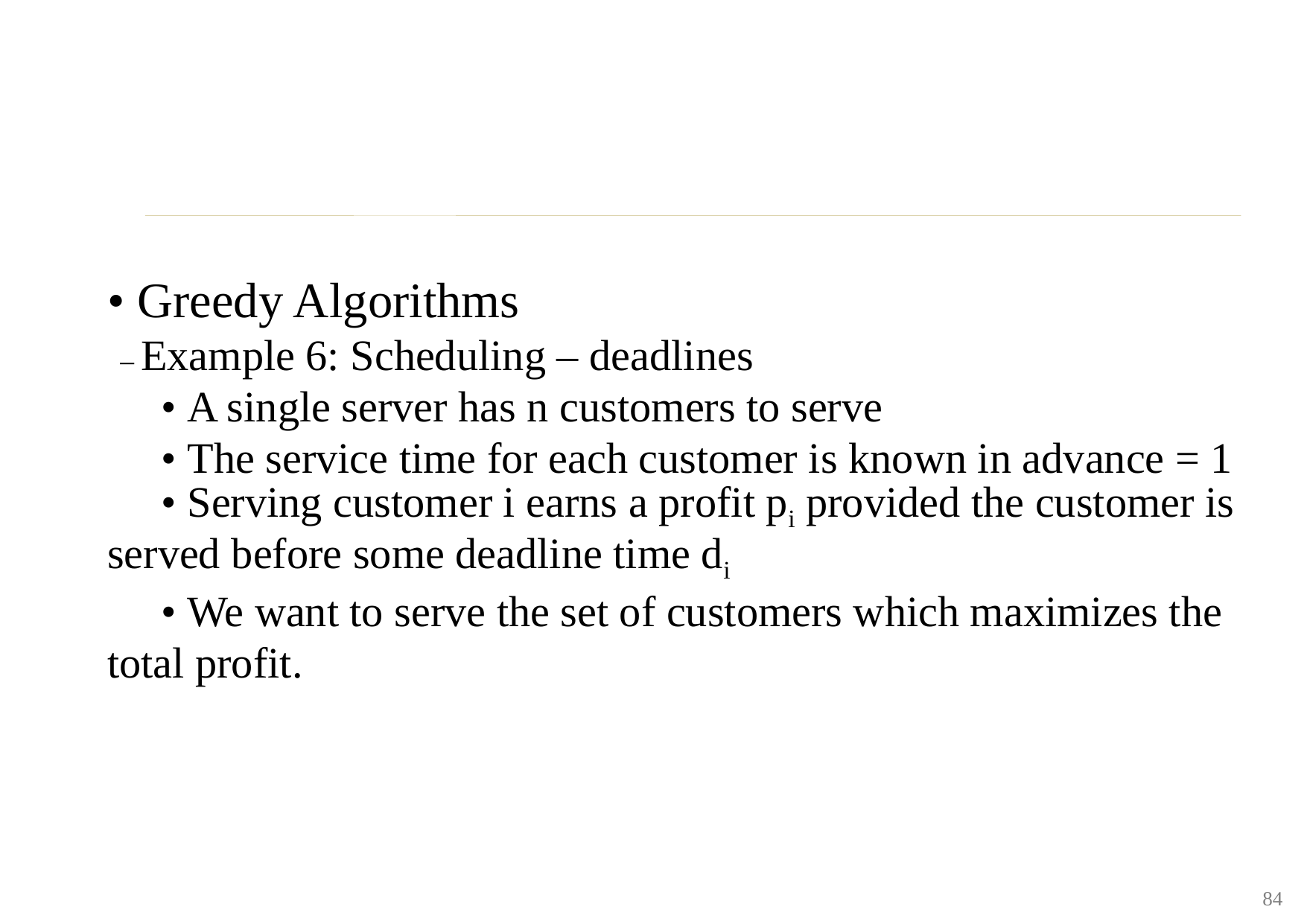

• Greedy Algorithms
  – Example 6: Scheduling – deadlines
     • A single server has n customers to serve
     • The service time for each customer is known in advance = 1
     • Serving customer i earns a profit pi provided the customer is served before some deadline time di
     • We want to serve the set of customers which maximizes the total profit.
84